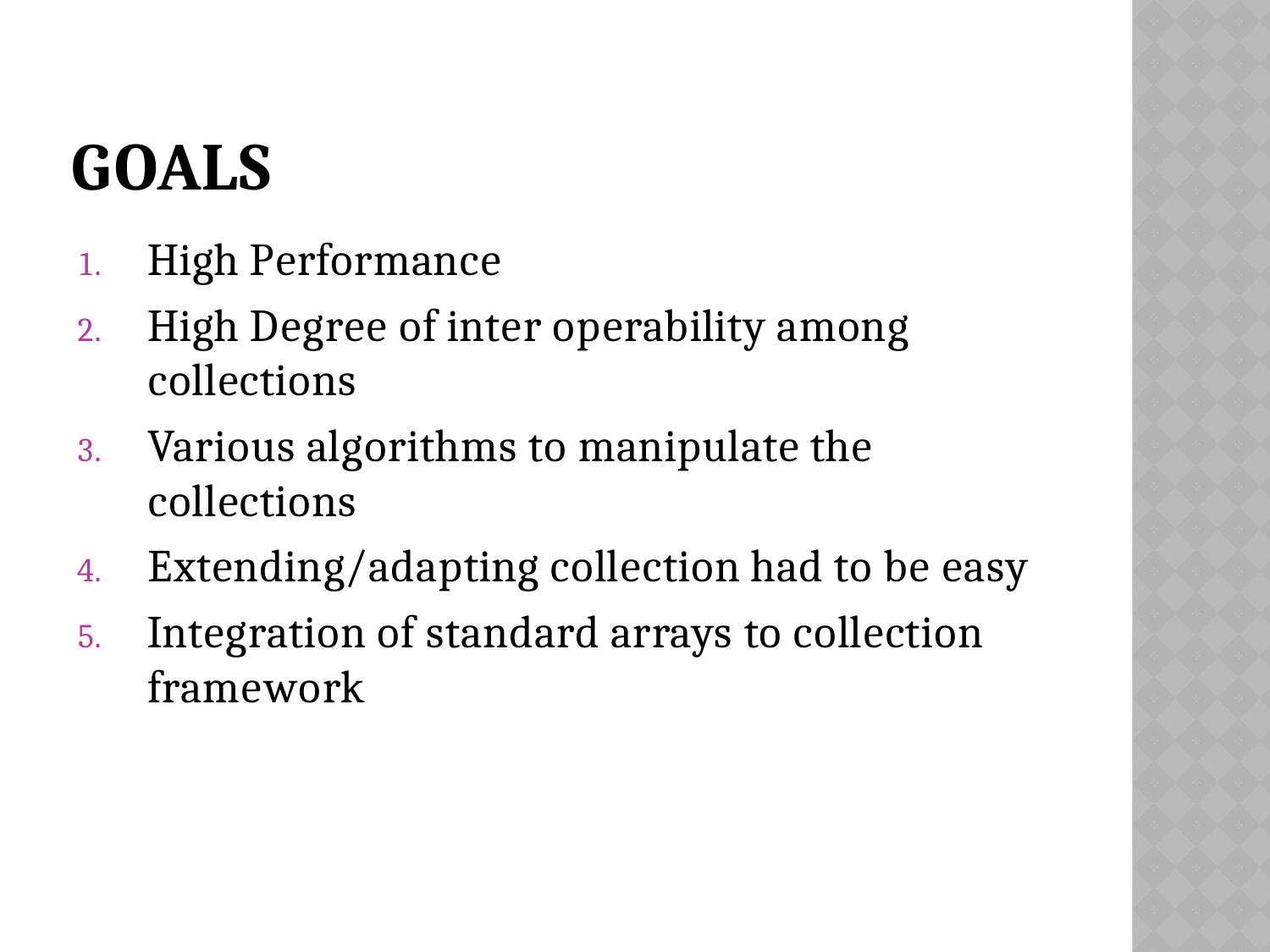

# Goals
High Performance
High Degree of inter operability among collections
Various algorithms to manipulate the collections
Extending/adapting collection had to be easy
Integration of standard arrays to collection framework